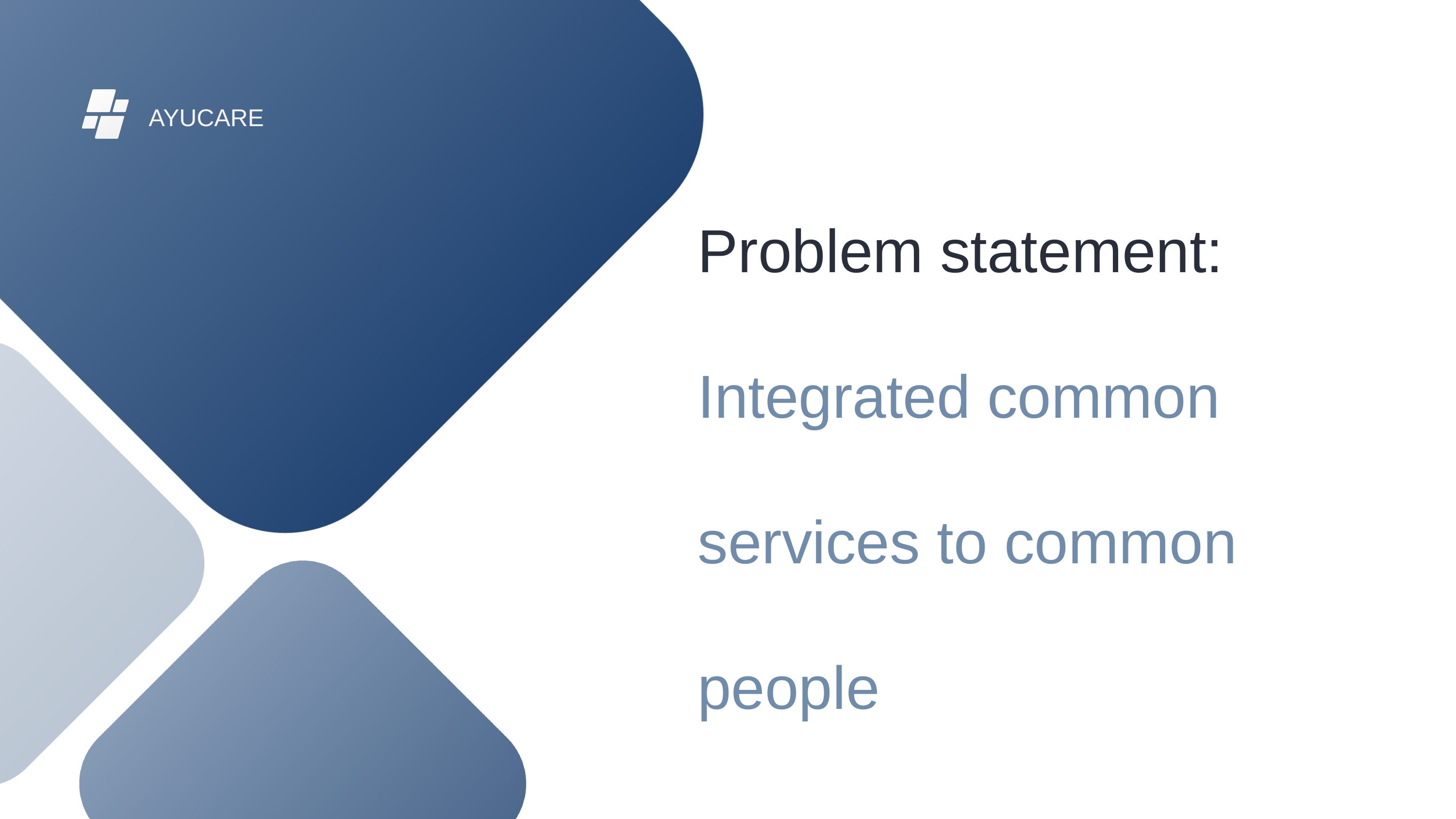

AYUCARE
Problem statement: Integrated common services to common people